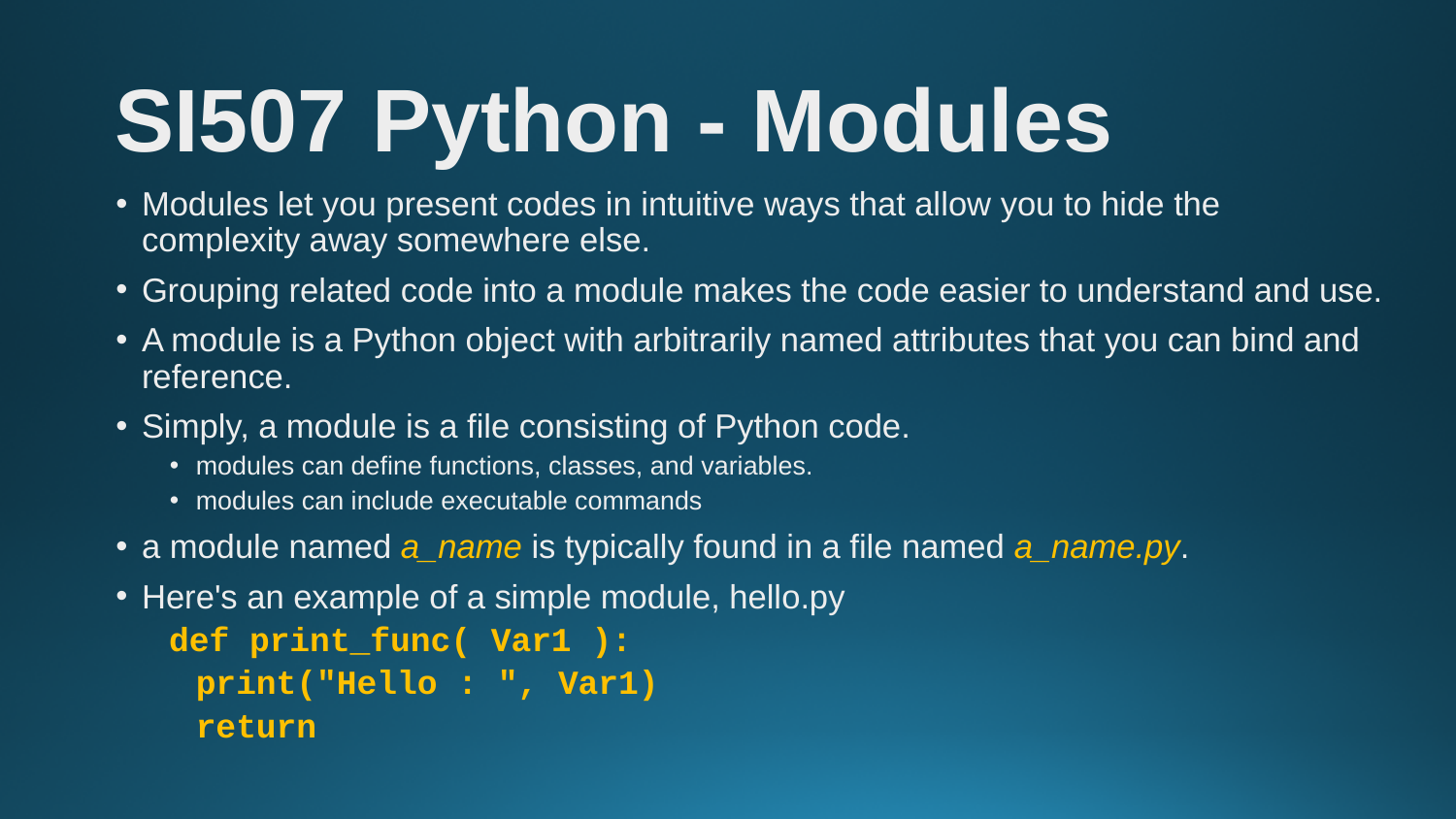

# SI507 Python - Modules
Modules let you present codes in intuitive ways that allow you to hide the complexity away somewhere else.
Grouping related code into a module makes the code easier to understand and use.
A module is a Python object with arbitrarily named attributes that you can bind and reference.
Simply, a module is a file consisting of Python code.
modules can define functions, classes, and variables.
modules can include executable commands
a module named a_name is typically found in a file named a_name.py.
Here's an example of a simple module, hello.py
def print_func( Var1 ):
	print("Hello : ", Var1)
	return